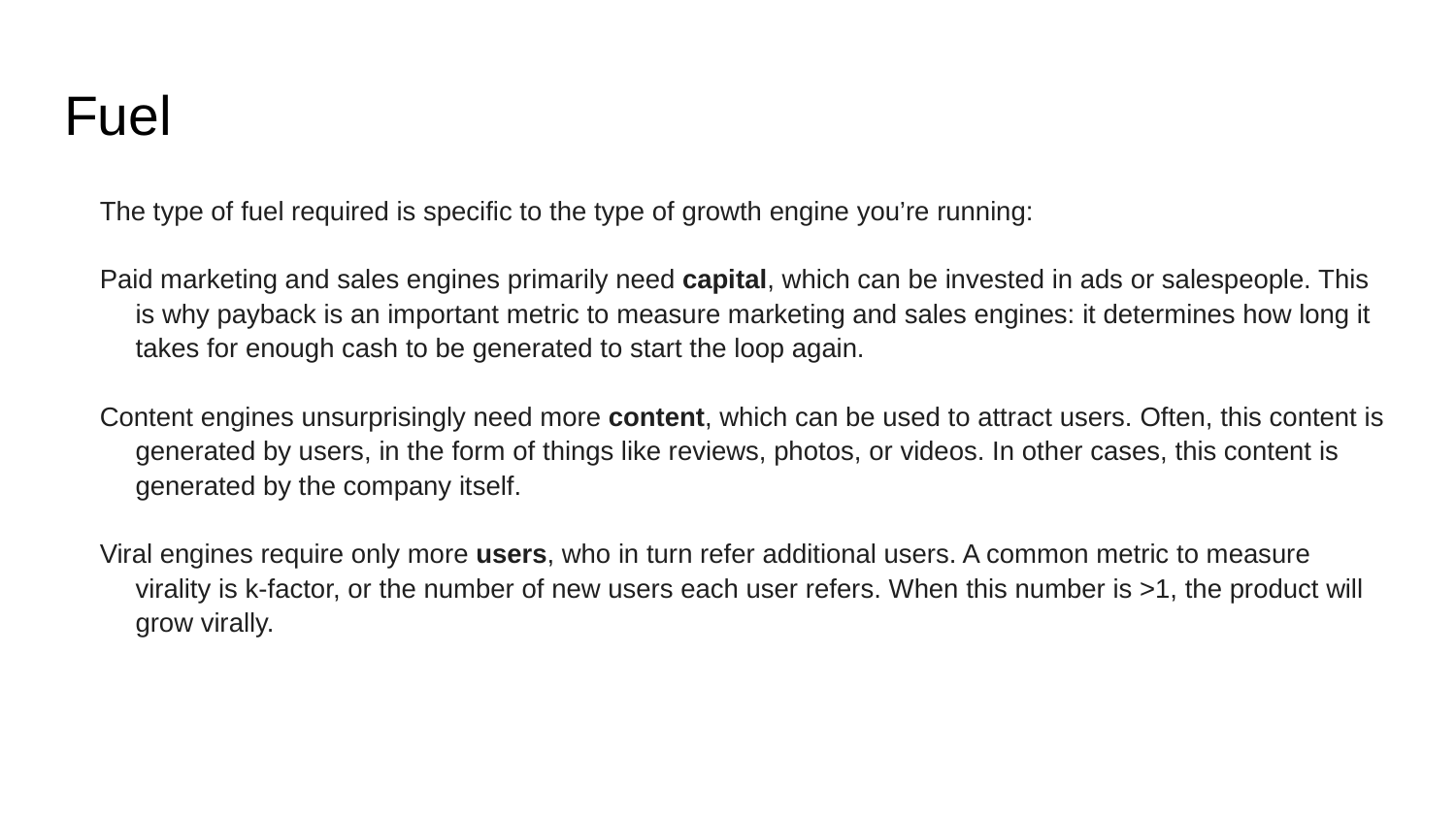

# Fuel
The type of fuel required is specific to the type of growth engine you’re running:

Paid marketing and sales engines primarily need capital, which can be invested in ads or salespeople. This is why payback is an important metric to measure marketing and sales engines: it determines how long it takes for enough cash to be generated to start the loop again.

Content engines unsurprisingly need more content, which can be used to attract users. Often, this content is generated by users, in the form of things like reviews, photos, or videos. In other cases, this content is generated by the company itself.

Viral engines require only more users, who in turn refer additional users. A common metric to measure virality is k-factor, or the number of new users each user refers. When this number is >1, the product will grow virally.